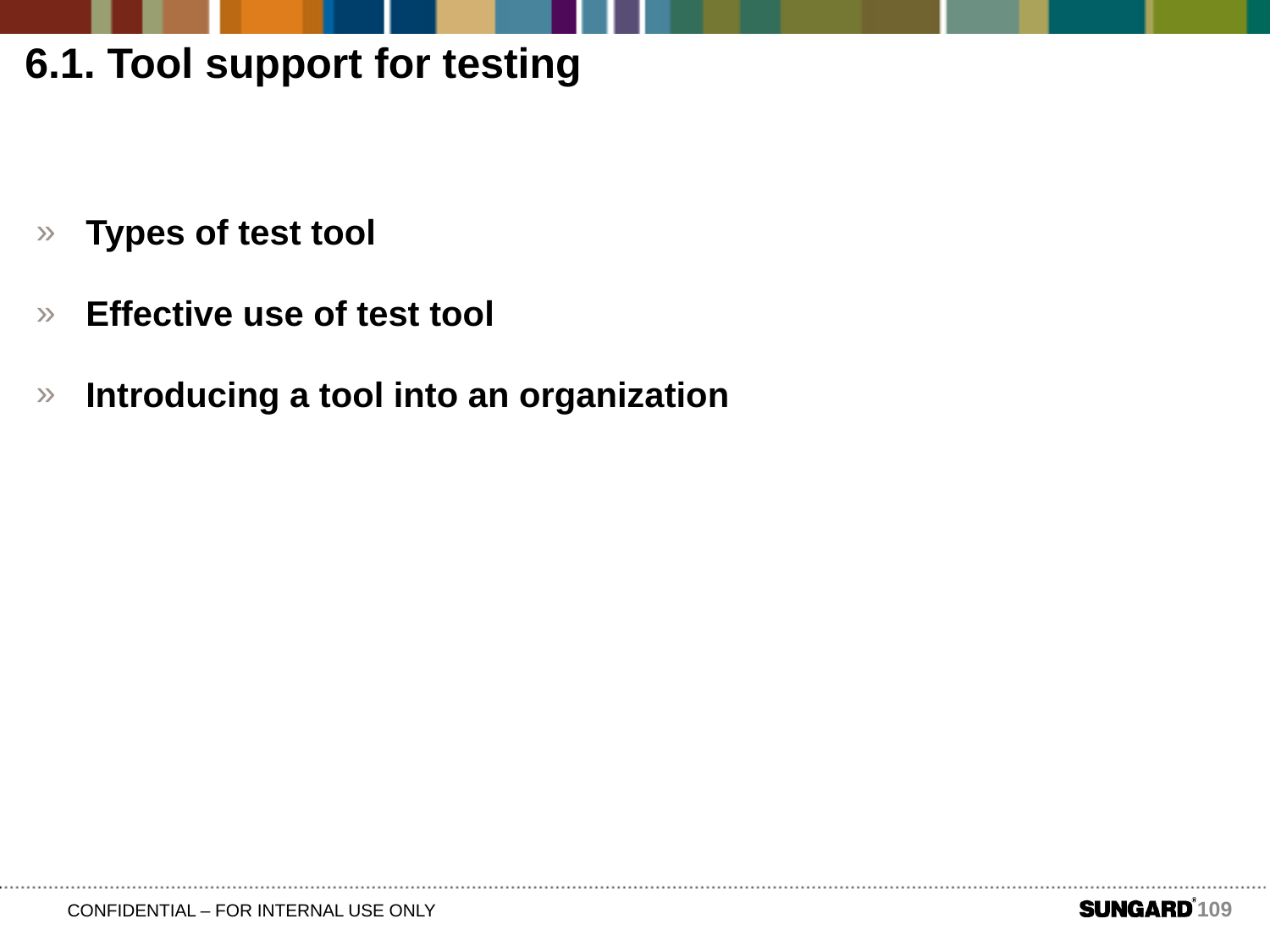

6.1. Tool support for testing

Types of test tool
Effective use of test tool
Introducing a tool into an organization
109